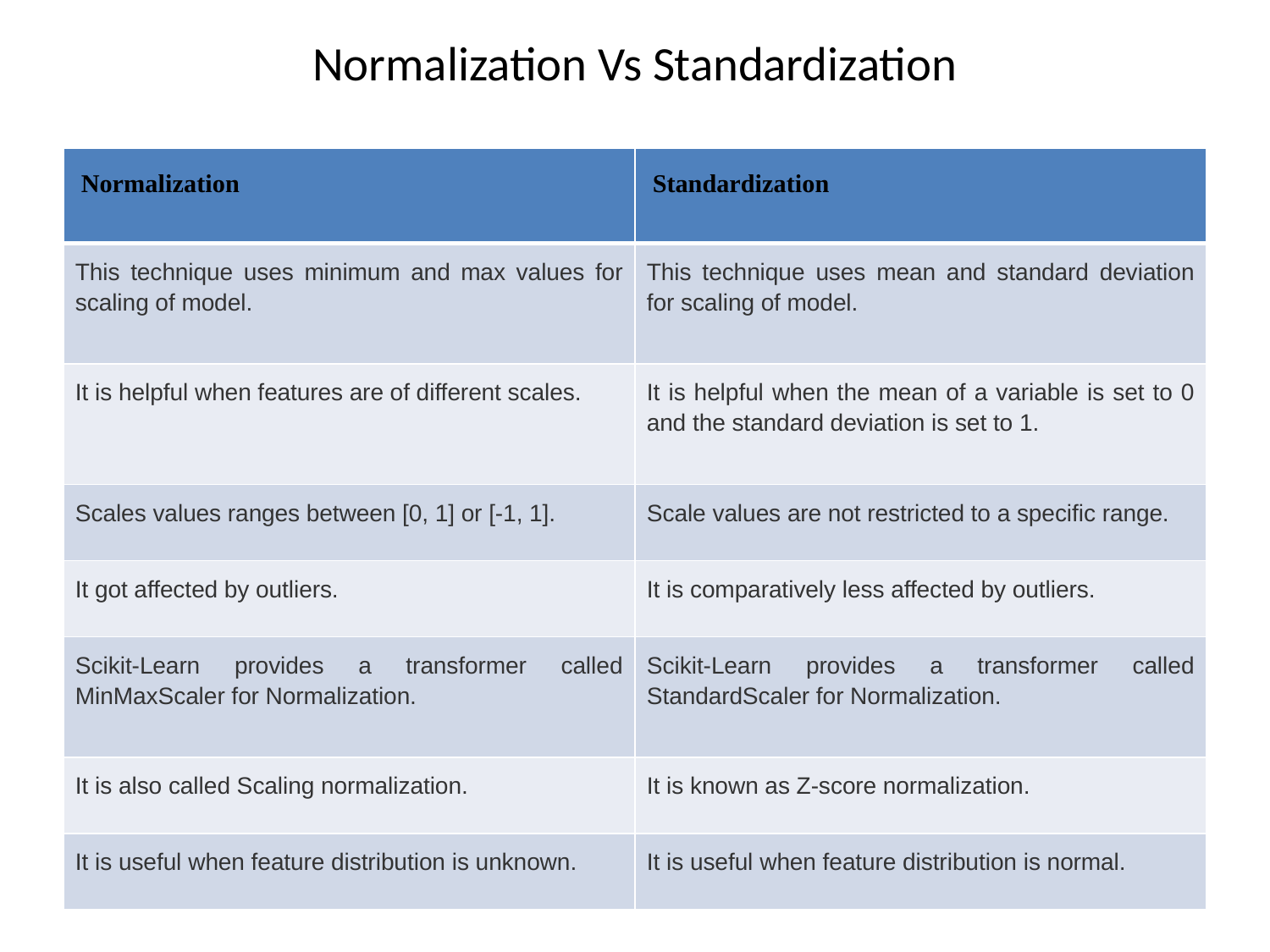

# Normalization Vs Standardization
| Normalization | Standardization |
| --- | --- |
| This technique uses minimum and max values for scaling of model. | This technique uses mean and standard deviation for scaling of model. |
| It is helpful when features are of different scales. | It is helpful when the mean of a variable is set to 0 and the standard deviation is set to 1. |
| Scales values ranges between [0, 1] or [-1, 1]. | Scale values are not restricted to a specific range. |
| It got affected by outliers. | It is comparatively less affected by outliers. |
| Scikit-Learn provides a transformer called MinMaxScaler for Normalization. | Scikit-Learn provides a transformer called StandardScaler for Normalization. |
| It is also called Scaling normalization. | It is known as Z-score normalization. |
| It is useful when feature distribution is unknown. | It is useful when feature distribution is normal. |